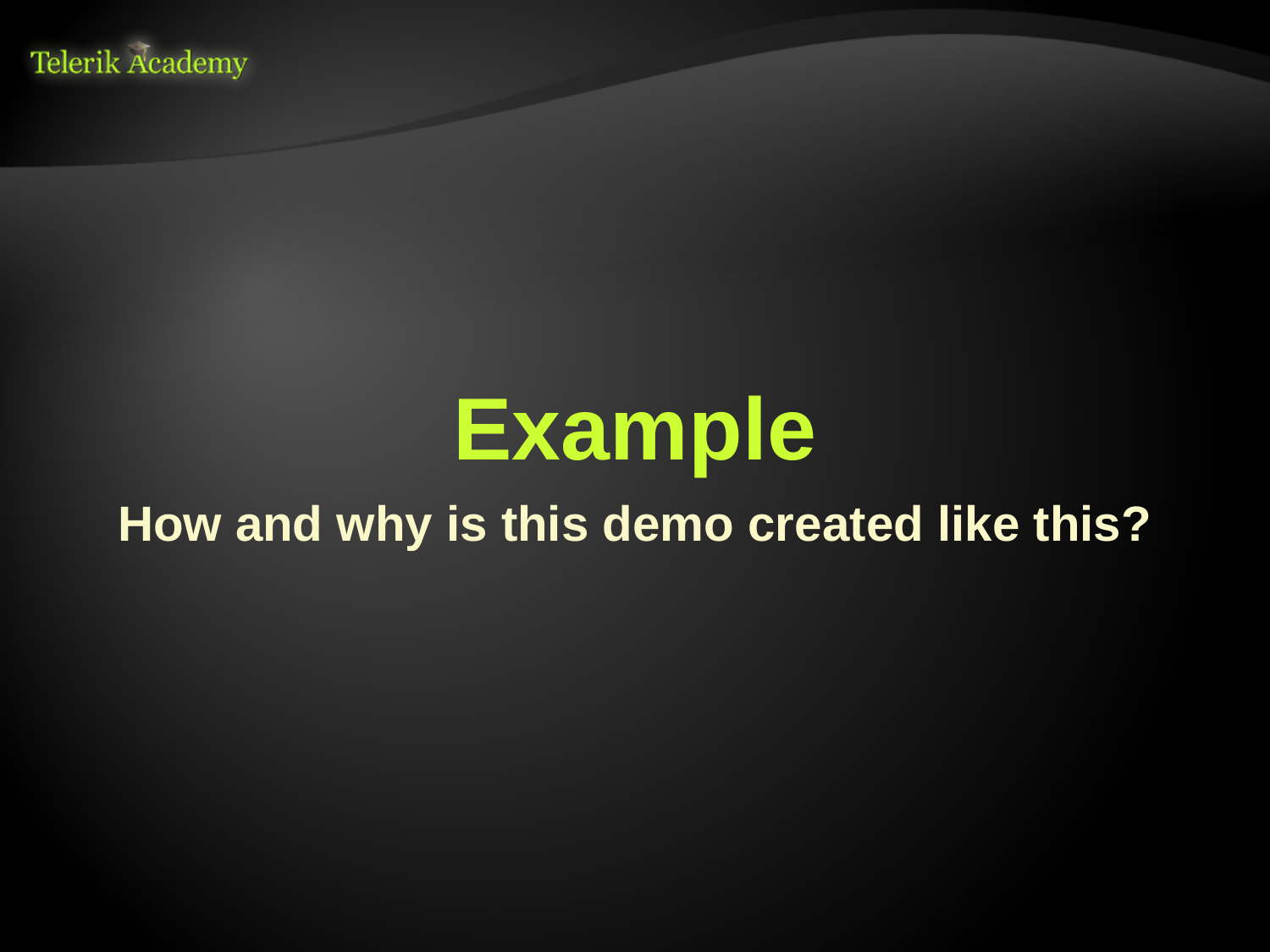

# Example
How and why is this demo created like this?